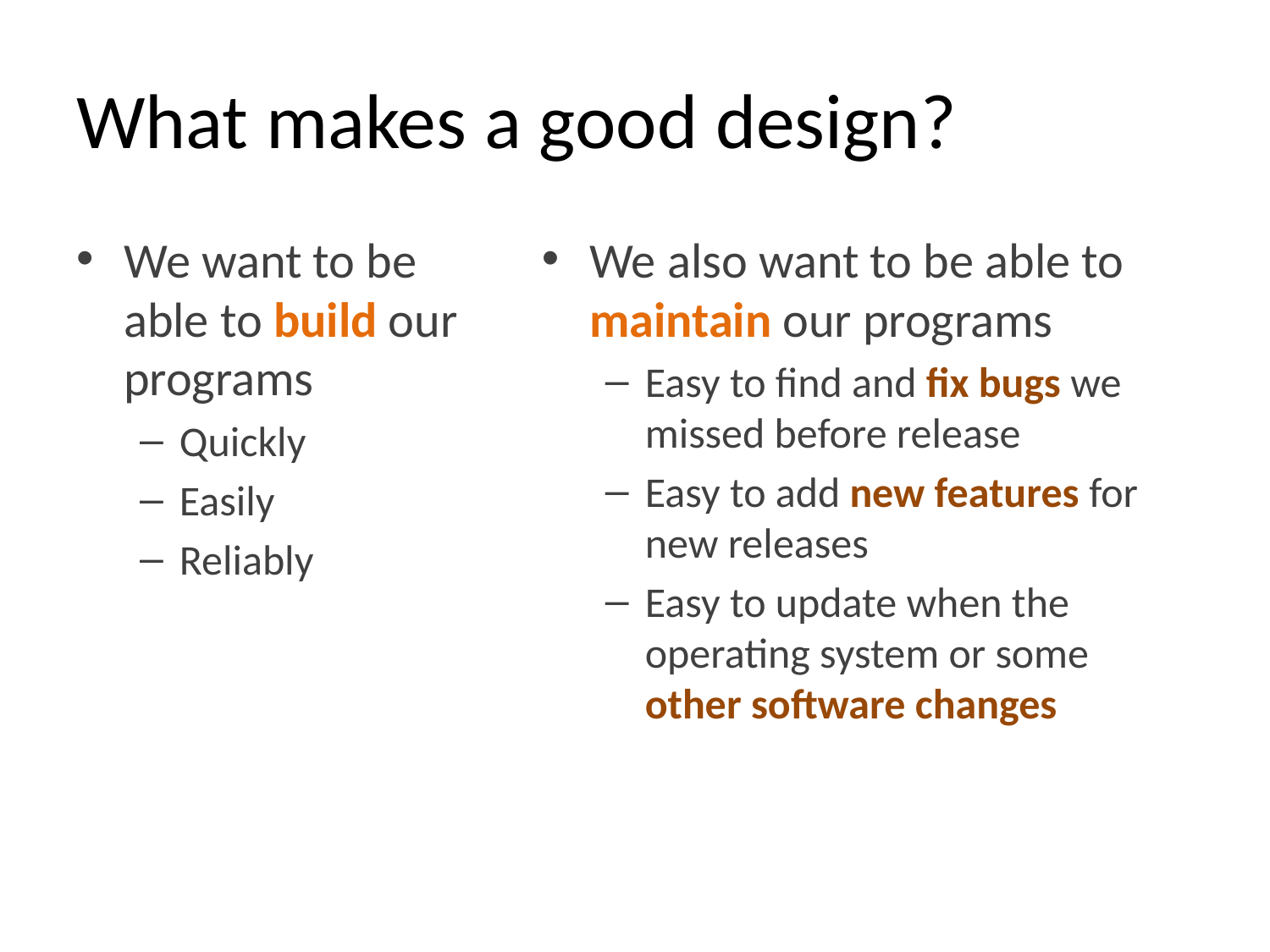

# What makes a good design?
We want to be able to build our programs
Quickly
Easily
Reliably

We also want to be able to maintain our programs
Easy to find and fix bugs we missed before release
Easy to add new features for new releases
Easy to update when the operating system or some other software changes